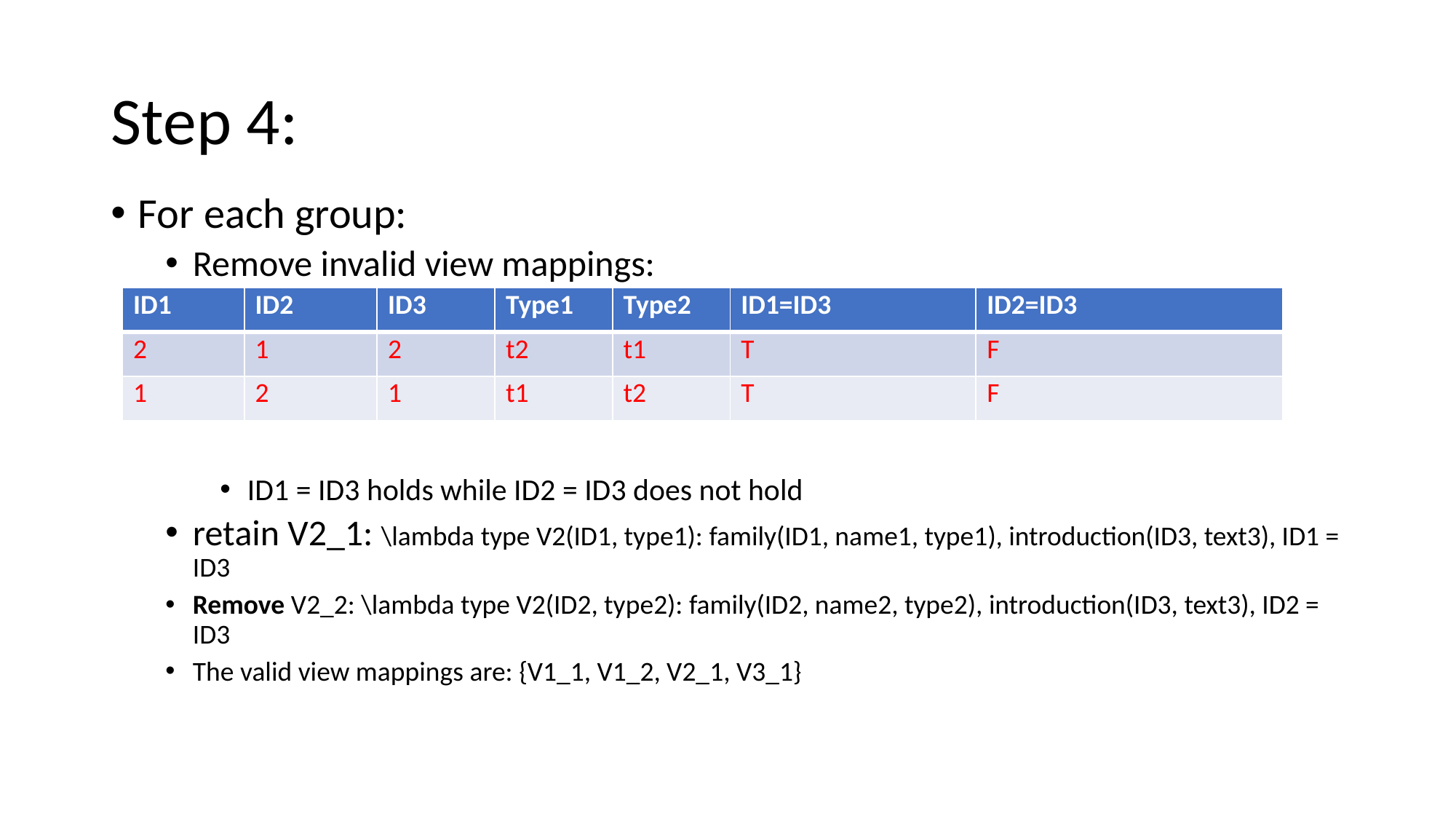

# Step 4:
For each group:
Remove invalid view mappings:

ID1 = ID3 holds while ID2 = ID3 does not hold
retain V2_1: \lambda type V2(ID1, type1): family(ID1, name1, type1), introduction(ID3, text3), ID1 = ID3
Remove V2_2: \lambda type V2(ID2, type2): family(ID2, name2, type2), introduction(ID3, text3), ID2 = ID3
The valid view mappings are: {V1_1, V1_2, V2_1, V3_1}

| ID1 | ID2 | ID3 | Type1 | Type2 | ID1=ID3 | ID2=ID3 |
| --- | --- | --- | --- | --- | --- | --- |
| 2 | 1 | 2 | t2 | t1 | T | F |
| 1 | 2 | 1 | t1 | t2 | T | F |